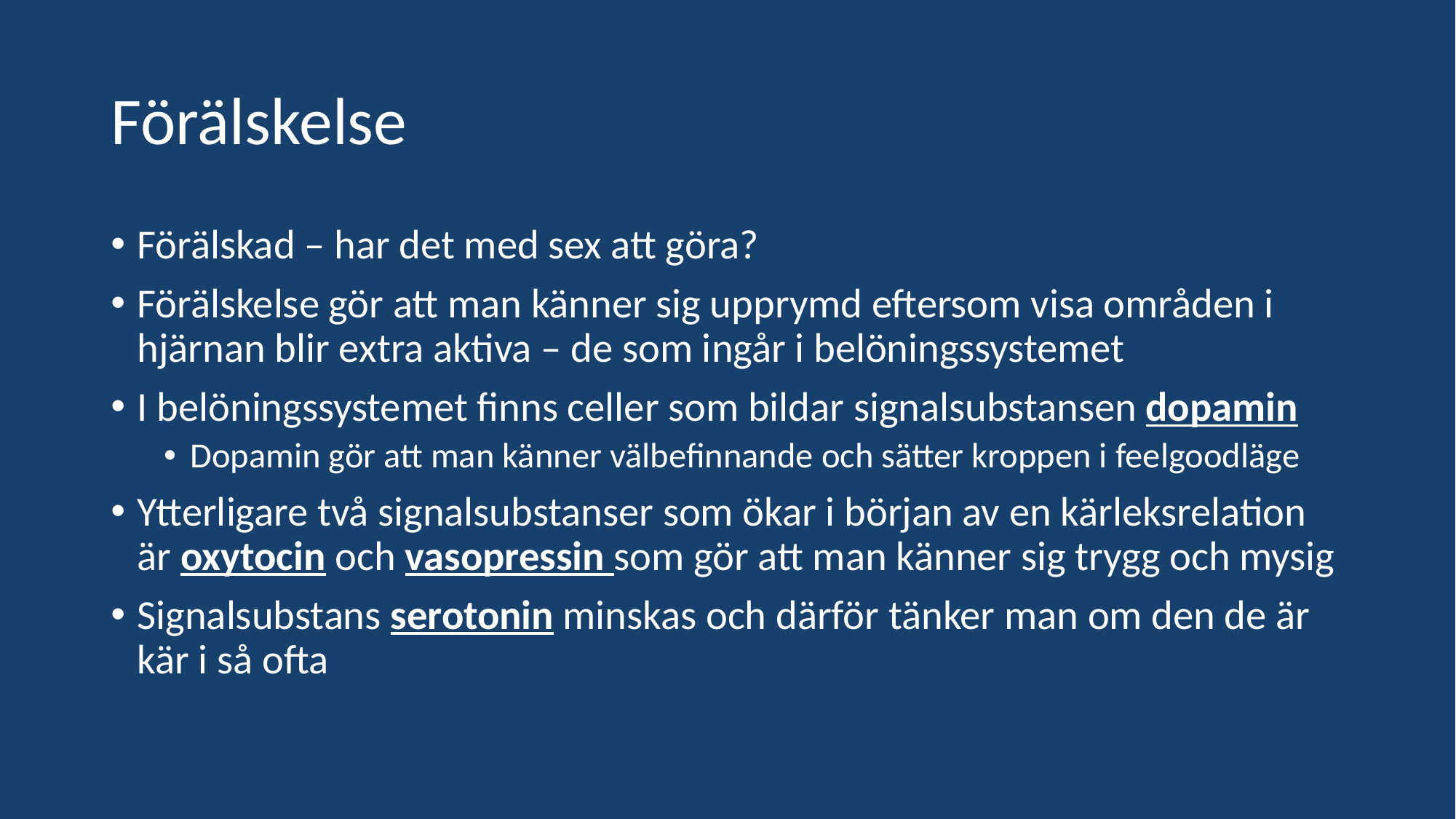

# Förälskelse
Förälskad – har det med sex att göra?
Förälskelse gör att man känner sig upprymd eftersom visa områden i hjärnan blir extra aktiva – de som ingår i belöningssystemet
I belöningssystemet finns celler som bildar signalsubstansen dopamin
Dopamin gör att man känner välbefinnande och sätter kroppen i feelgoodläge
Ytterligare två signalsubstanser som ökar i början av en kärleksrelation är oxytocin och vasopressin som gör att man känner sig trygg och mysig
Signalsubstans serotonin minskas och därför tänker man om den de är kär i så ofta